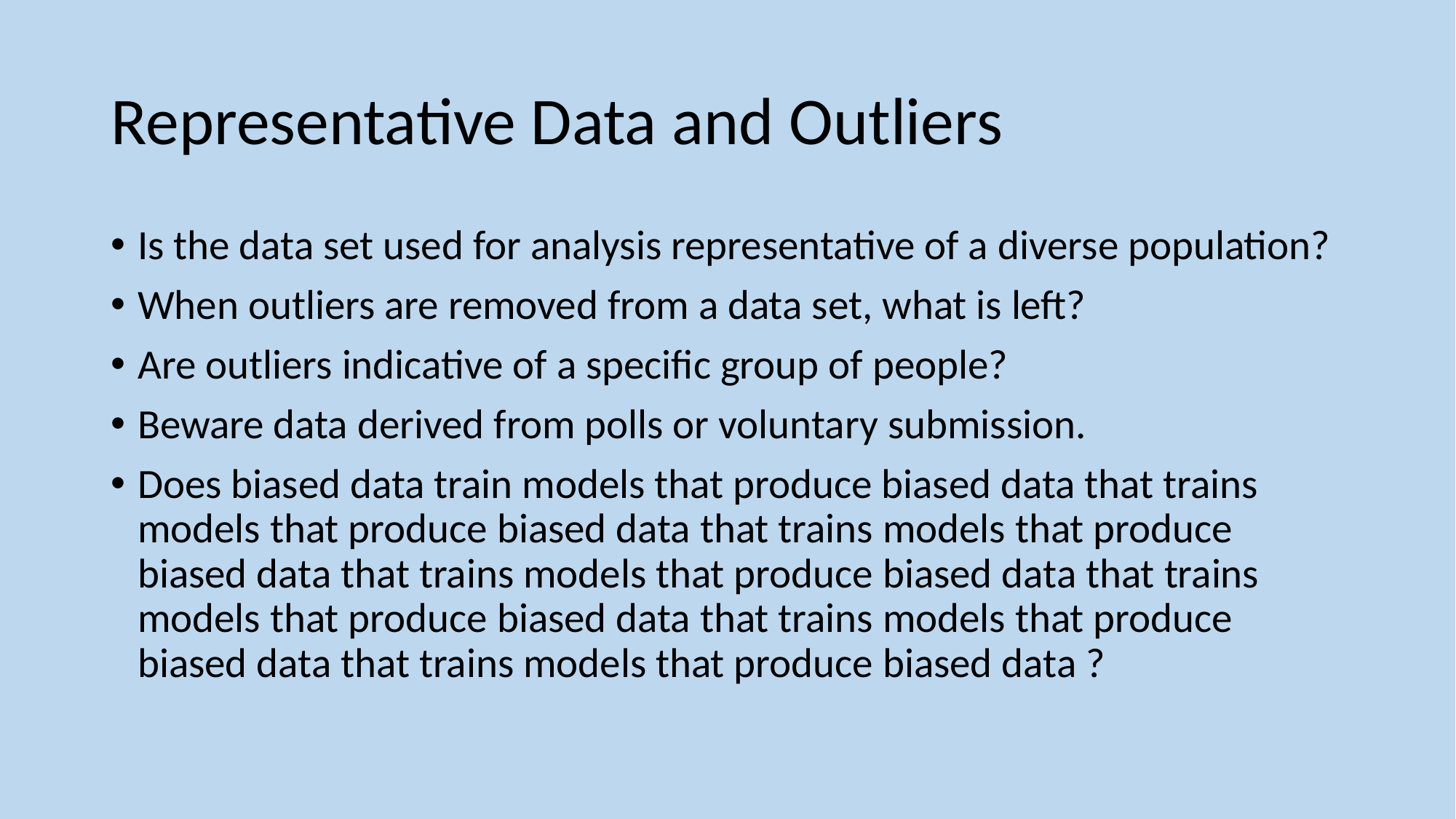

# Representative Data and Outliers
Is the data set used for analysis representative of a diverse population?
When outliers are removed from a data set, what is left?
Are outliers indicative of a specific group of people?
Beware data derived from polls or voluntary submission.
Does biased data train models that produce biased data that trains models that produce biased data that trains models that produce biased data that trains models that produce biased data that trains models that produce biased data that trains models that produce biased data that trains models that produce biased data ?